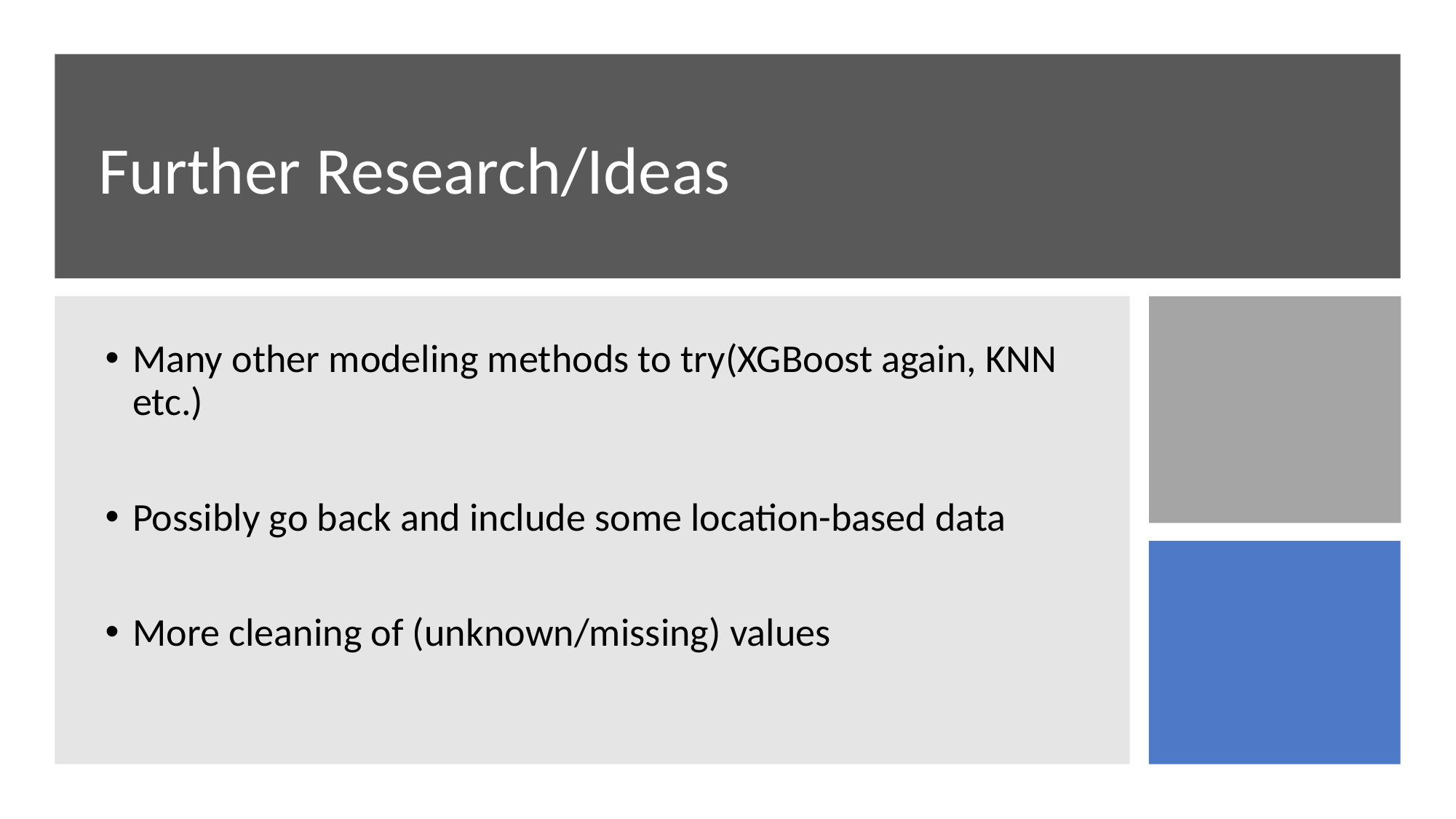

# Further Research/Ideas

Many other modeling methods to try(XGBoost again, KNN etc.)

Possibly go back and include some location-based data

More cleaning of (unknown/missing) values